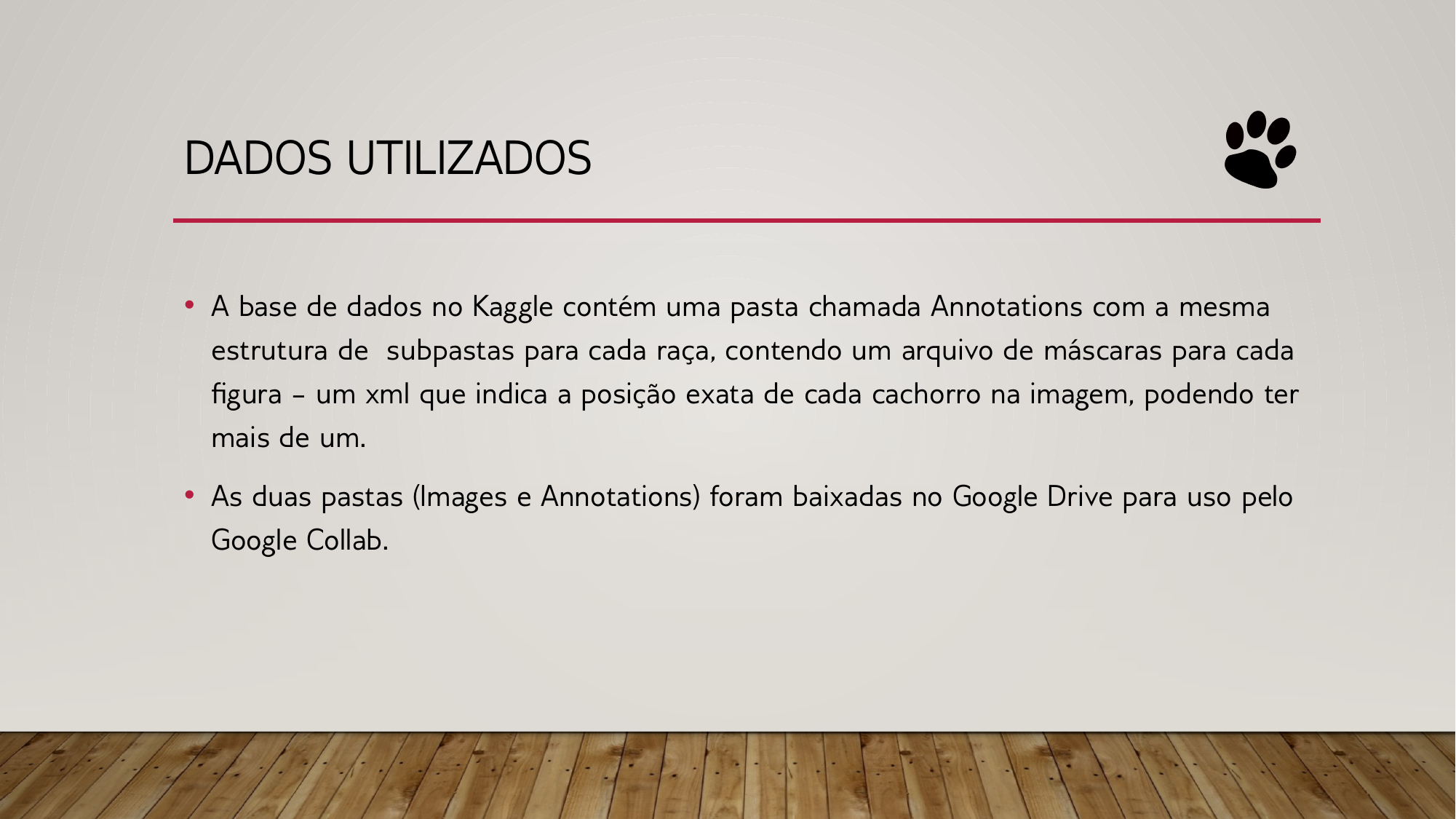

# Dados utilizados
A base de dados no Kaggle contém uma pasta chamada Annotations com a mesma estrutura de  subpastas para cada raça, contendo um arquivo de máscaras para cada figura – um xml que indica a posição exata de cada cachorro na imagem, podendo ter mais de um.
As duas pastas (Images e Annotations) foram baixadas no Google Drive para uso pelo Google Collab.